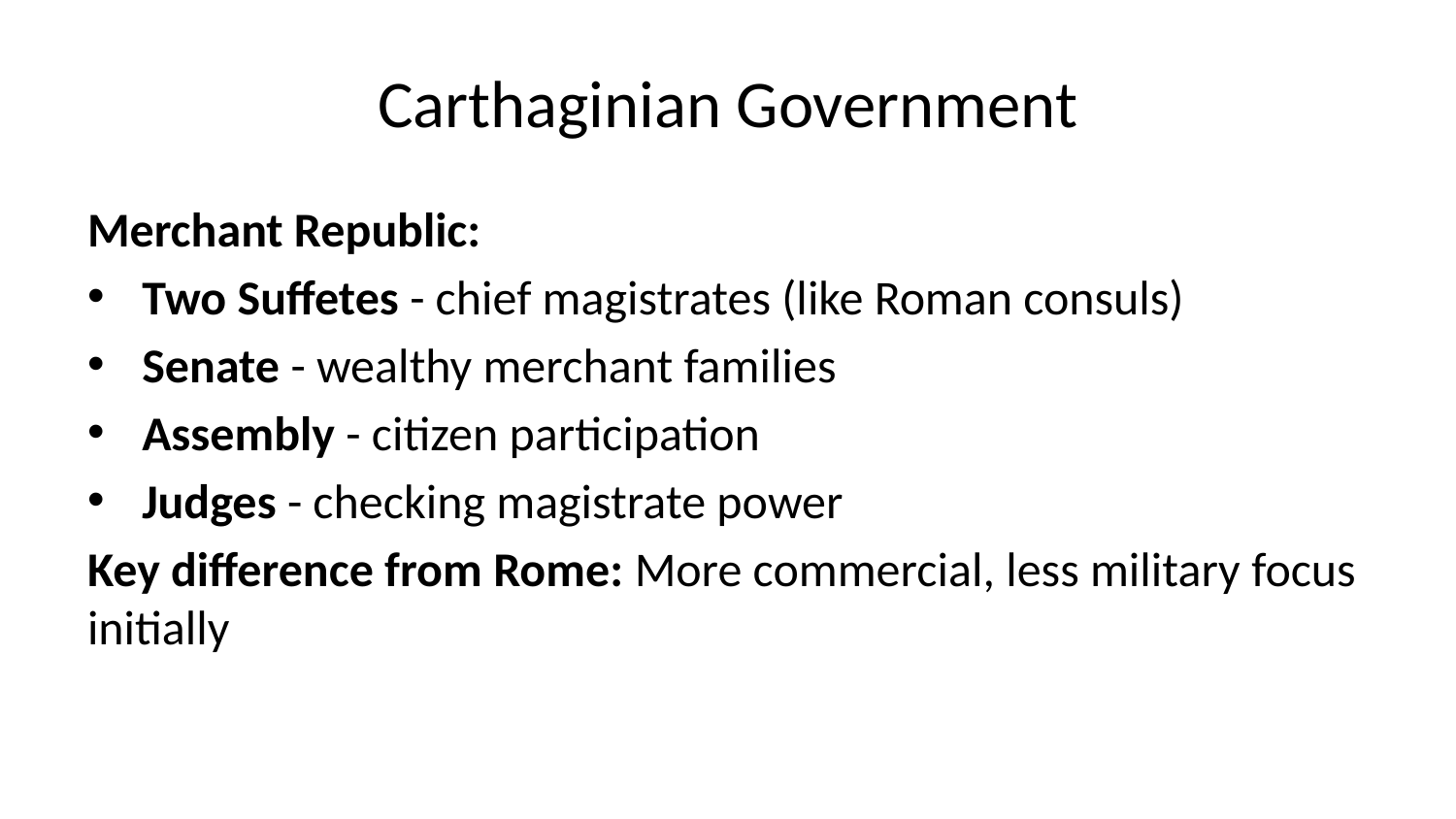

# Carthaginian Government
Merchant Republic:
Two Suffetes - chief magistrates (like Roman consuls)
Senate - wealthy merchant families
Assembly - citizen participation
Judges - checking magistrate power
Key difference from Rome: More commercial, less military focus initially